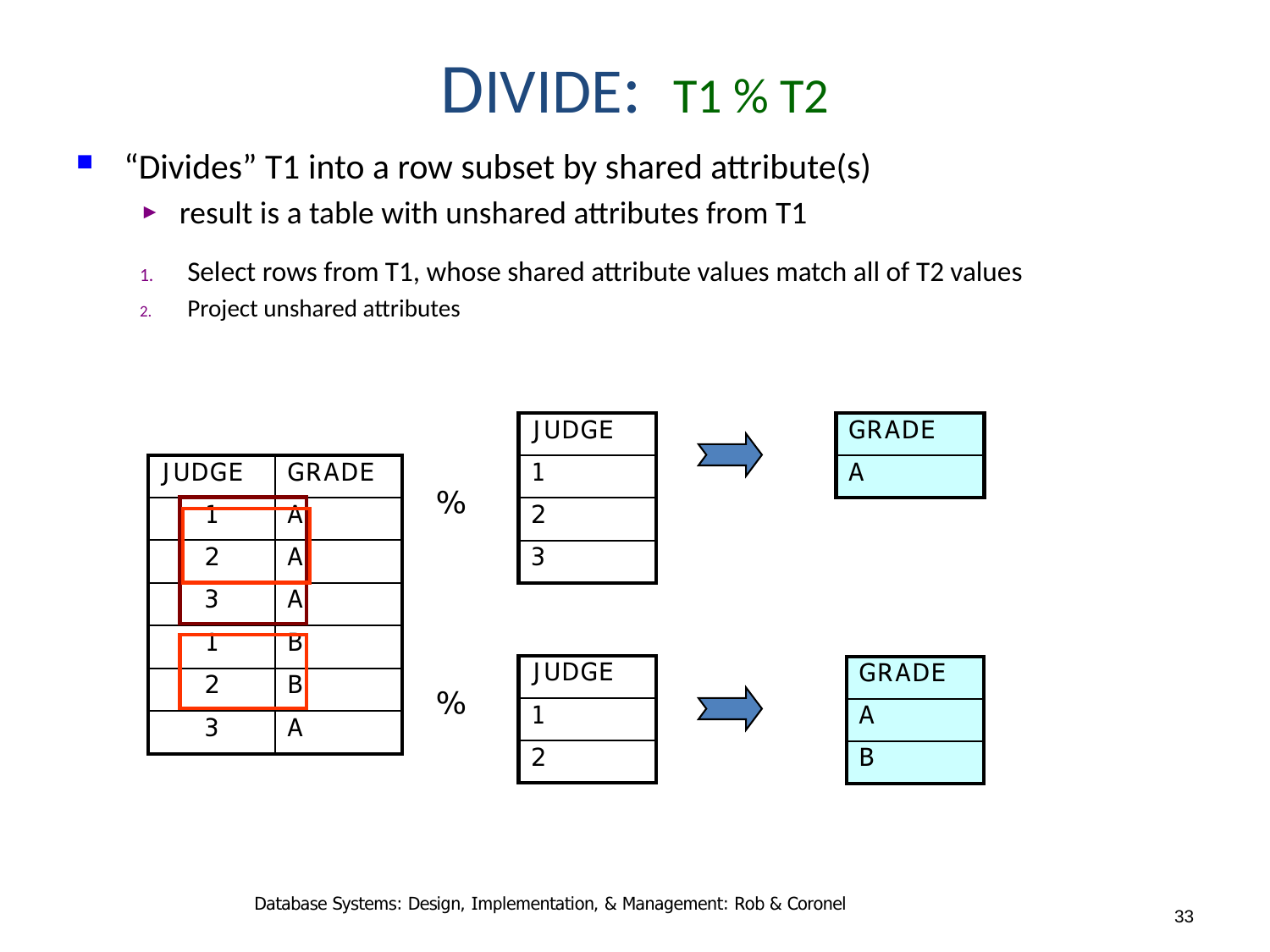

# DIVIDE:  T1 % T2
“Divides” T1 into a row subset by shared attribute(s)
result is a table with unshared attributes from T1
Select rows from T1, whose shared attribute values match all of T2 values
Project unshared attributes

| JUDGE |
| --- |
| 1 |
| 2 |
| 3 |
| GRADE |
| --- |
| A |

| JUDGE | GRADE |
| --- | --- |
| 1 | A |
| 2 | A |
| 3 | A |
| 1 | B |
| 2 | B |
| 3 | A |
%

| JUDGE |
| --- |
| 1 |
| 2 |
| GRADE |
| --- |
| A |
| B |
%

Database Systems: Design, Implementation, & Management: Rob & Coronel
33